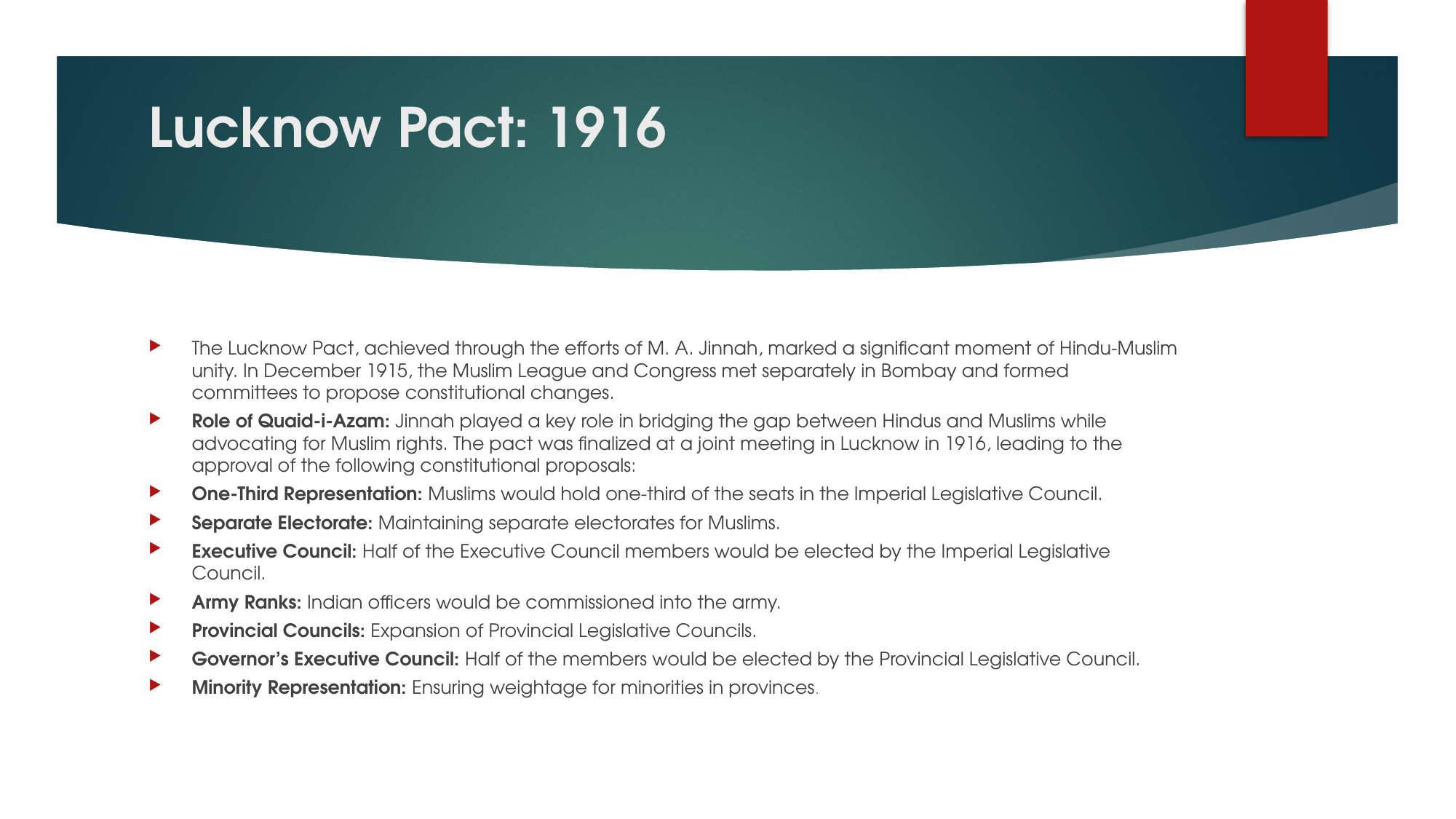

# Lucknow Pact: 1916

The Lucknow Pact, achieved through the efforts of M. A. Jinnah, marked a significant moment of Hindu-Muslim unity. In December 1915, the Muslim League and Congress met separately in Bombay and formed committees to propose constitutional changes.
Role of Quaid-i-Azam: Jinnah played a key role in bridging the gap between Hindus and Muslims while advocating for Muslim rights. The pact was finalized at a joint meeting in Lucknow in 1916, leading to the approval of the following constitutional proposals:
One-Third Representation: Muslims would hold one-third of the seats in the Imperial Legislative Council.
Separate Electorate: Maintaining separate electorates for Muslims.
Executive Council: Half of the Executive Council members would be elected by the Imperial Legislative Council.
Army Ranks: Indian officers would be commissioned into the army.
Provincial Councils: Expansion of Provincial Legislative Councils.
Governor’s Executive Council: Half of the members would be elected by the Provincial Legislative Council.
Minority Representation: Ensuring weightage for minorities in provinces.